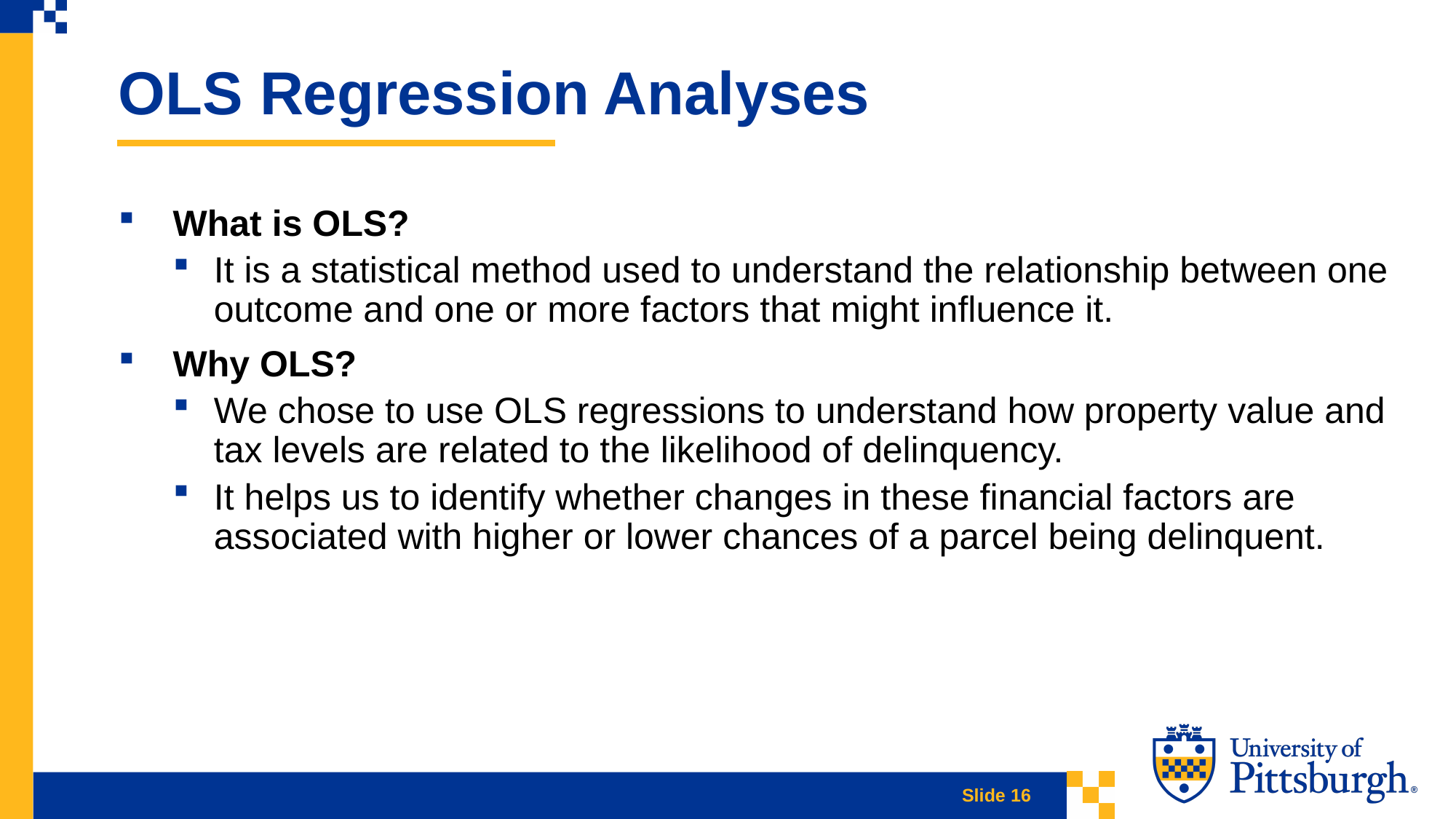

OLS Regression Analyses
What is OLS?
It is a statistical method used to understand the relationship between one outcome and one or more factors that might influence it.
Why OLS?
We chose to use OLS regressions to understand how property value and tax levels are related to the likelihood of delinquency.
It helps us to identify whether changes in these financial factors are associated with higher or lower chances of a parcel being delinquent.

Slide 16